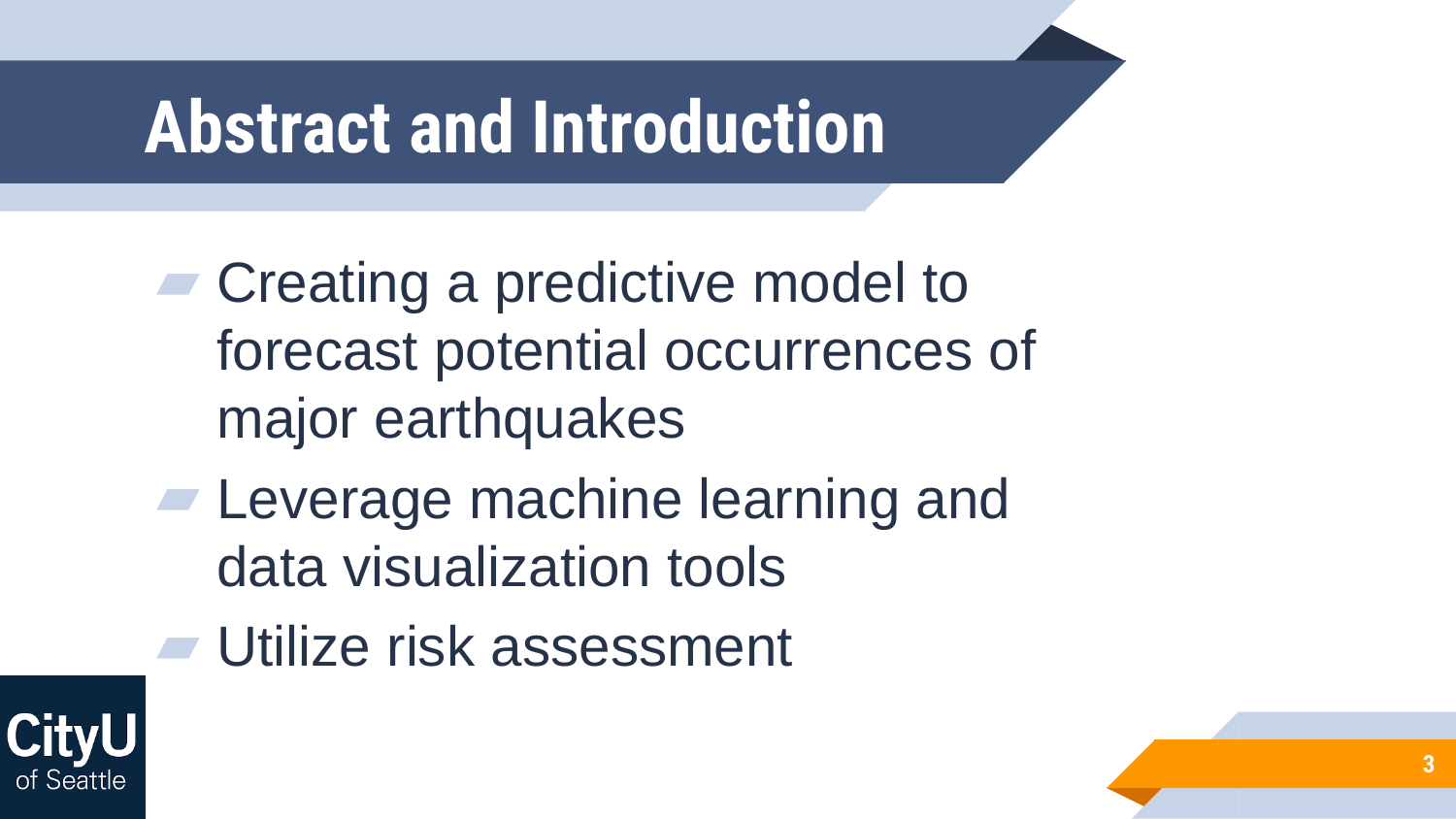

# Abstract and Introduction
Creating a predictive model to forecast potential occurrences of major earthquakes
Leverage machine learning and data visualization tools
Utilize risk assessment
3